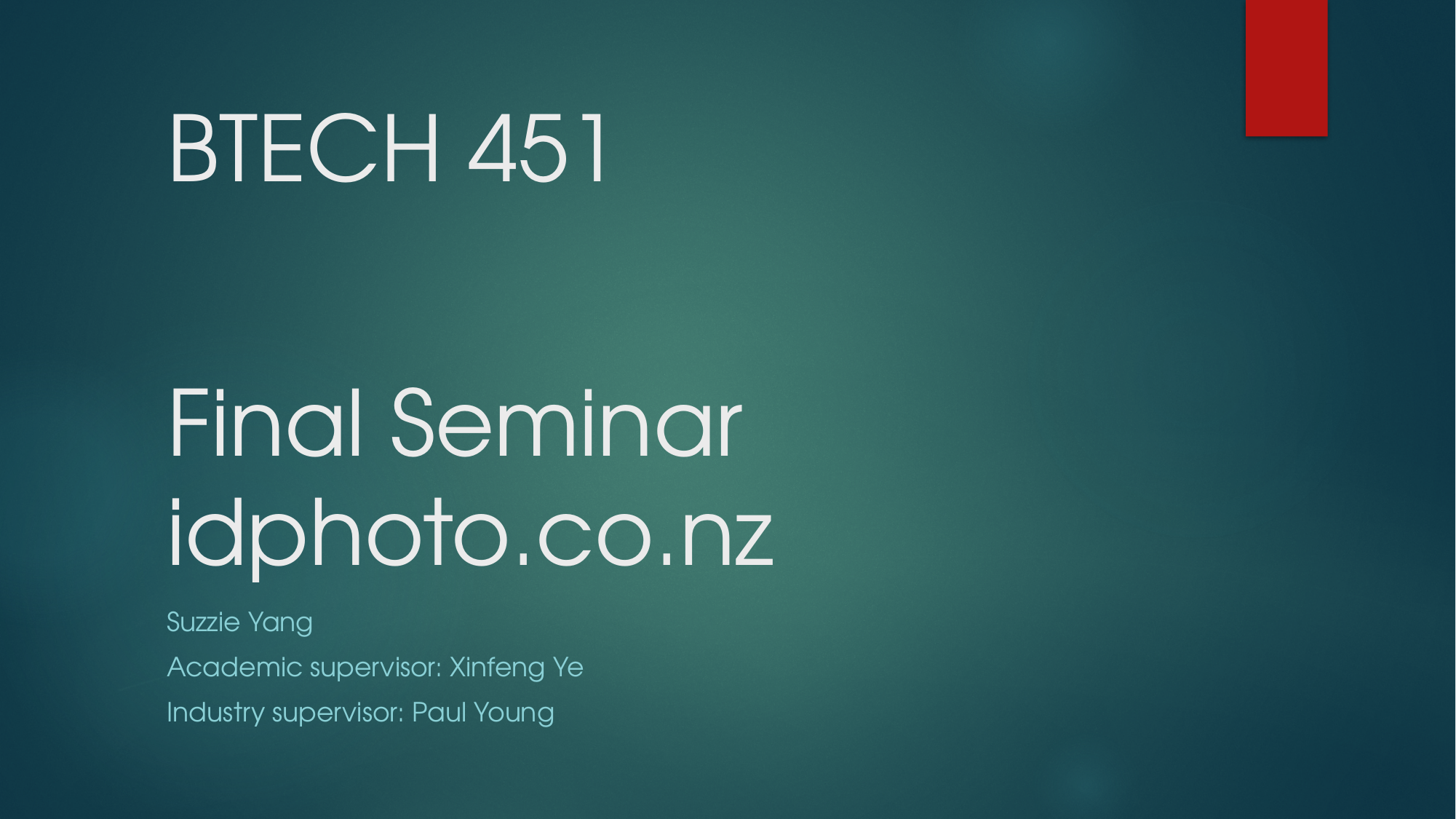

# BTECH 451
Final Seminar
idphoto.co.nz
Suzzie Yang
Academic supervisor: Xinfeng Ye
Industry supervisor: Paul Young